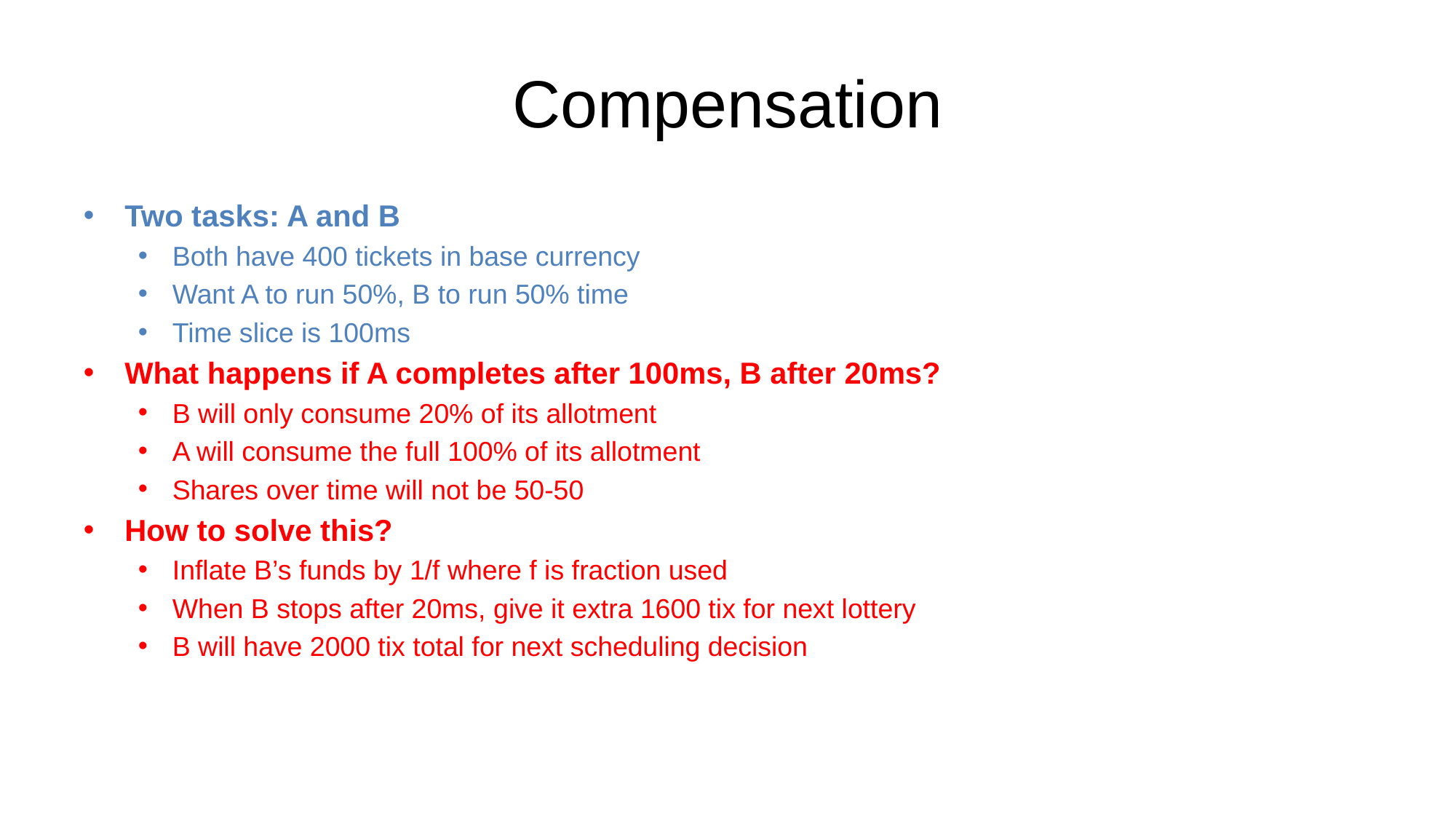

# Compensation
Two tasks: A and B
Both have 400 tickets in base currency
Want A to run 50%, B to run 50% time
Time slice is 100ms
What happens if A completes after 100ms, B after 20ms?
B will only consume 20% of its allotment
A will consume the full 100% of its allotment
Shares over time will not be 50-50
How to solve this?
Inflate B’s funds by 1/f where f is fraction used
When B stops after 20ms, give it extra 1600 tix for next lottery
B will have 2000 tix total for next scheduling decision